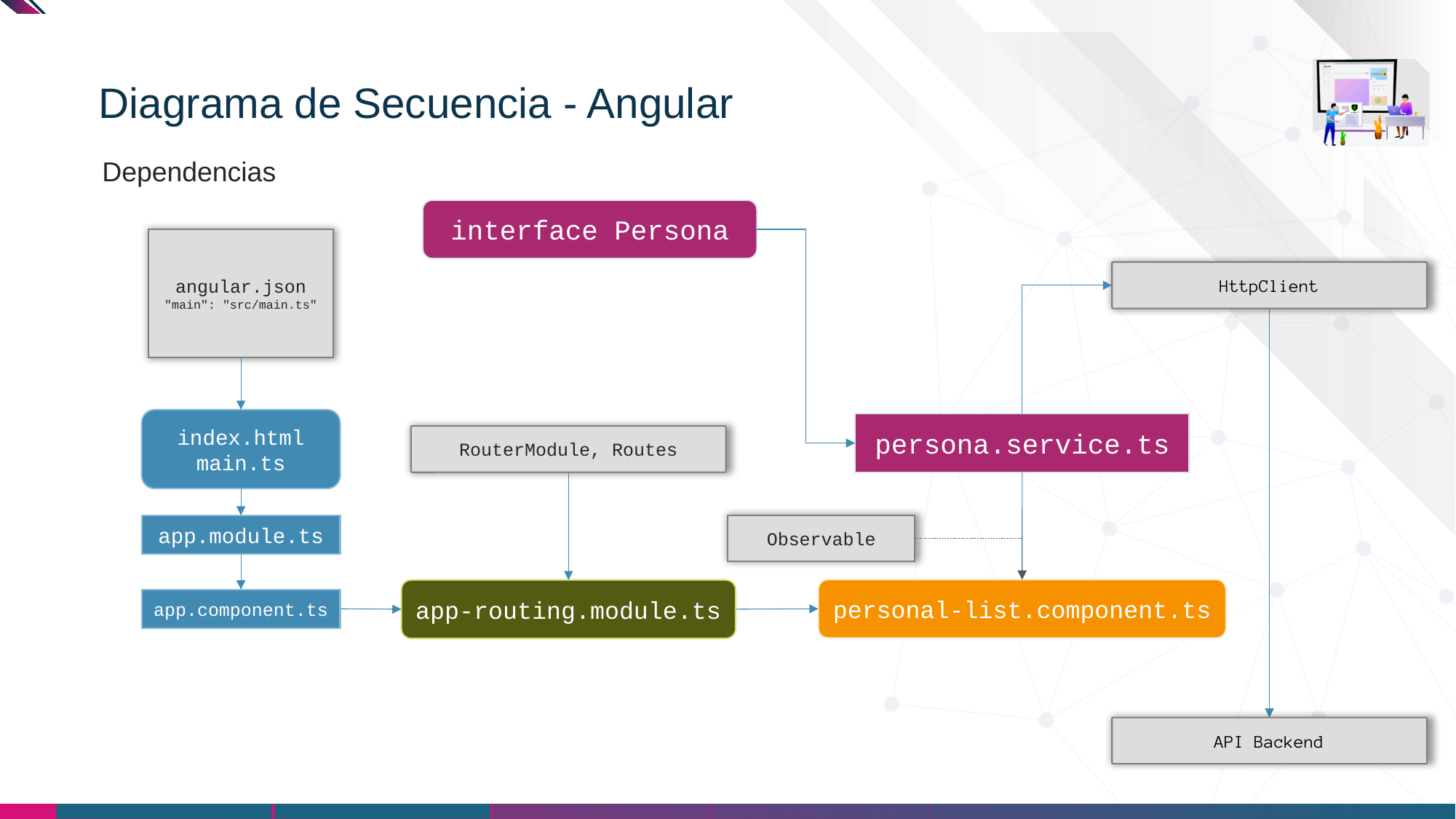

# Diagrama de Secuencia - Angular
Dependencias
interface Persona
angular.json
"main": "src/main.ts"
HttpClient
index.html
main.ts
persona.service.ts
RouterModule, Routes
Observable
app.module.ts
personal-list.component.ts
app-routing.module.ts
app.component.ts
API Backend